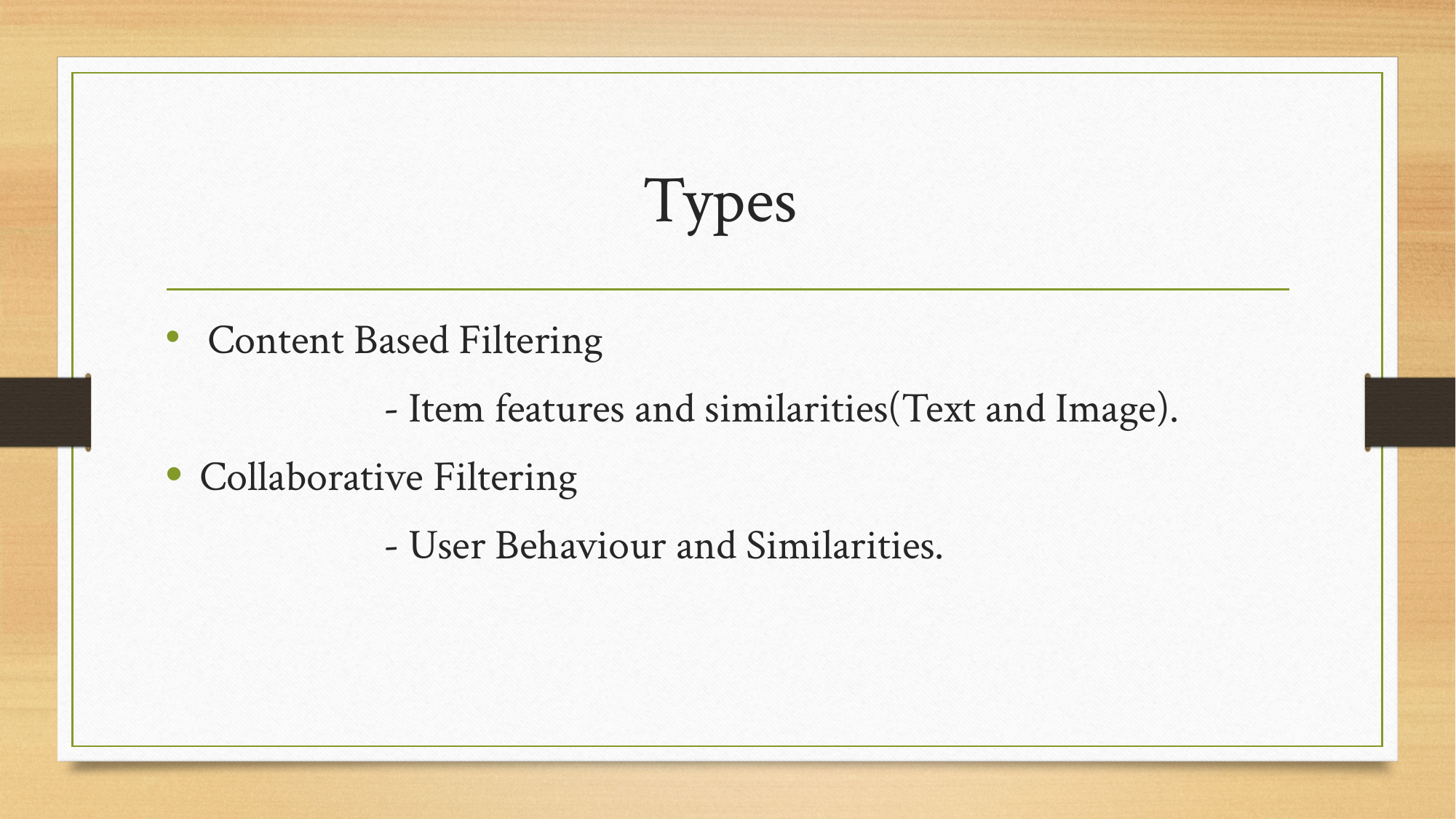

# Types
 Content Based Filtering
		- Item features and similarities(Text and Image).
Collaborative Filtering
  		- User Behaviour and Similarities.